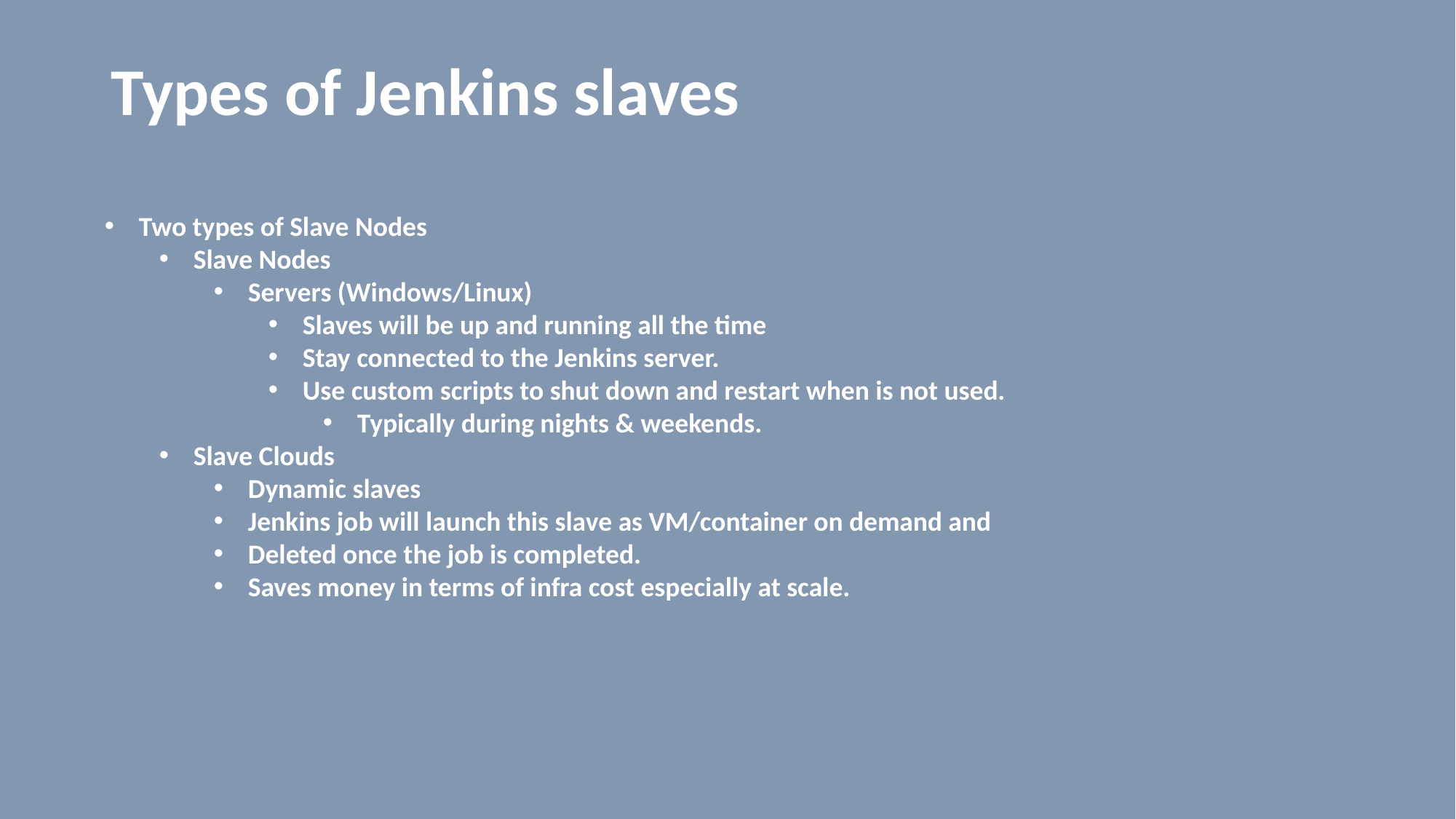

# Types of Jenkins slaves
Two types of Slave Nodes
Slave Nodes
Servers (Windows/Linux)
Slaves will be up and running all the time
Stay connected to the Jenkins server.
Use custom scripts to shut down and restart when is not used.
Typically during nights & weekends.
Slave Clouds
Dynamic slaves
Jenkins job will launch this slave as VM/container on demand and
Deleted once the job is completed.
Saves money in terms of infra cost especially at scale.